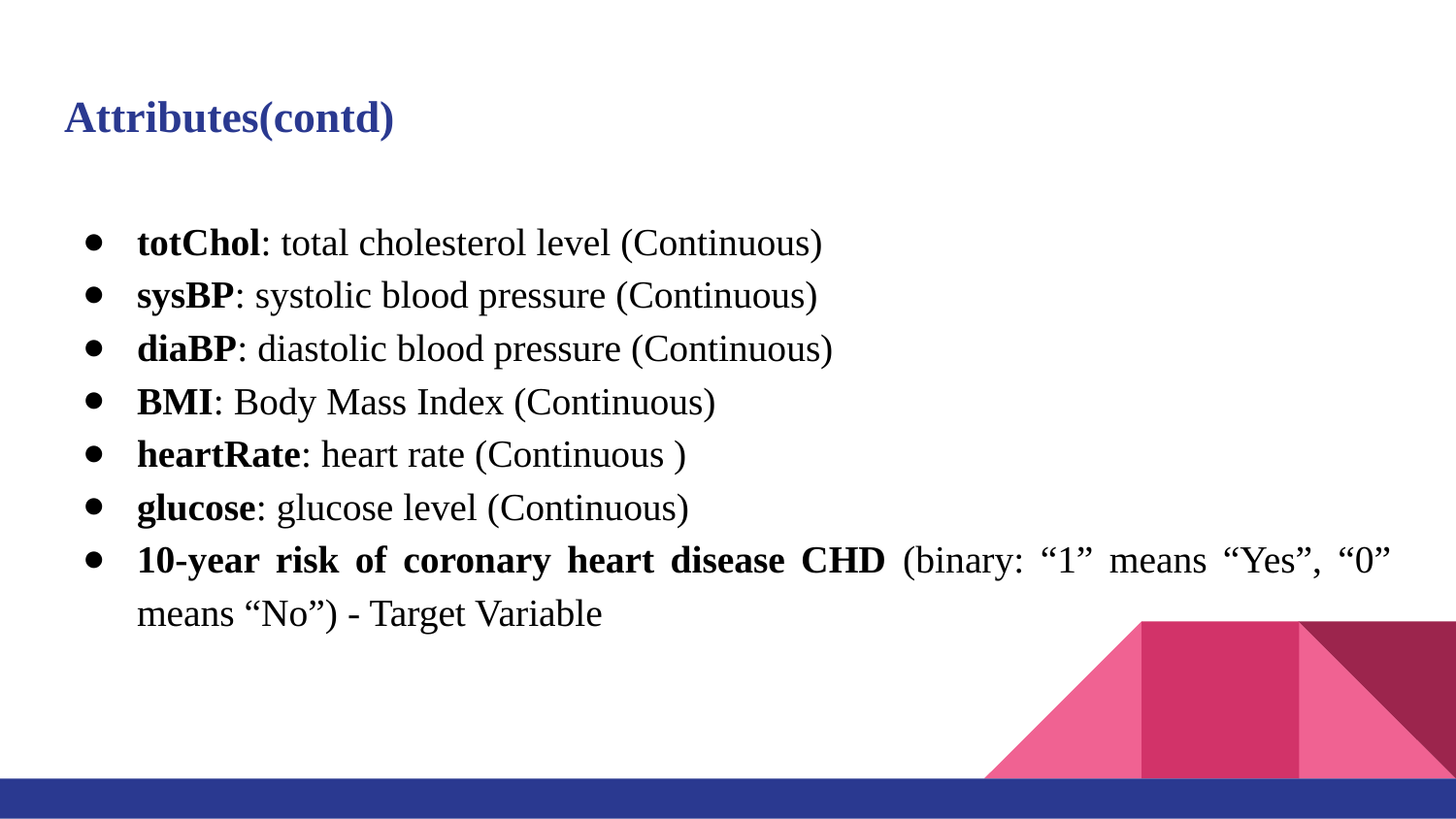

# Attributes(contd)
totChol: total cholesterol level (Continuous)
sysBP: systolic blood pressure (Continuous)
diaBP: diastolic blood pressure (Continuous)
BMI: Body Mass Index (Continuous)
heartRate: heart rate (Continuous )
glucose: glucose level (Continuous)
10-year risk of coronary heart disease CHD (binary: “1” means “Yes”, “0” means “No”) - Target Variable